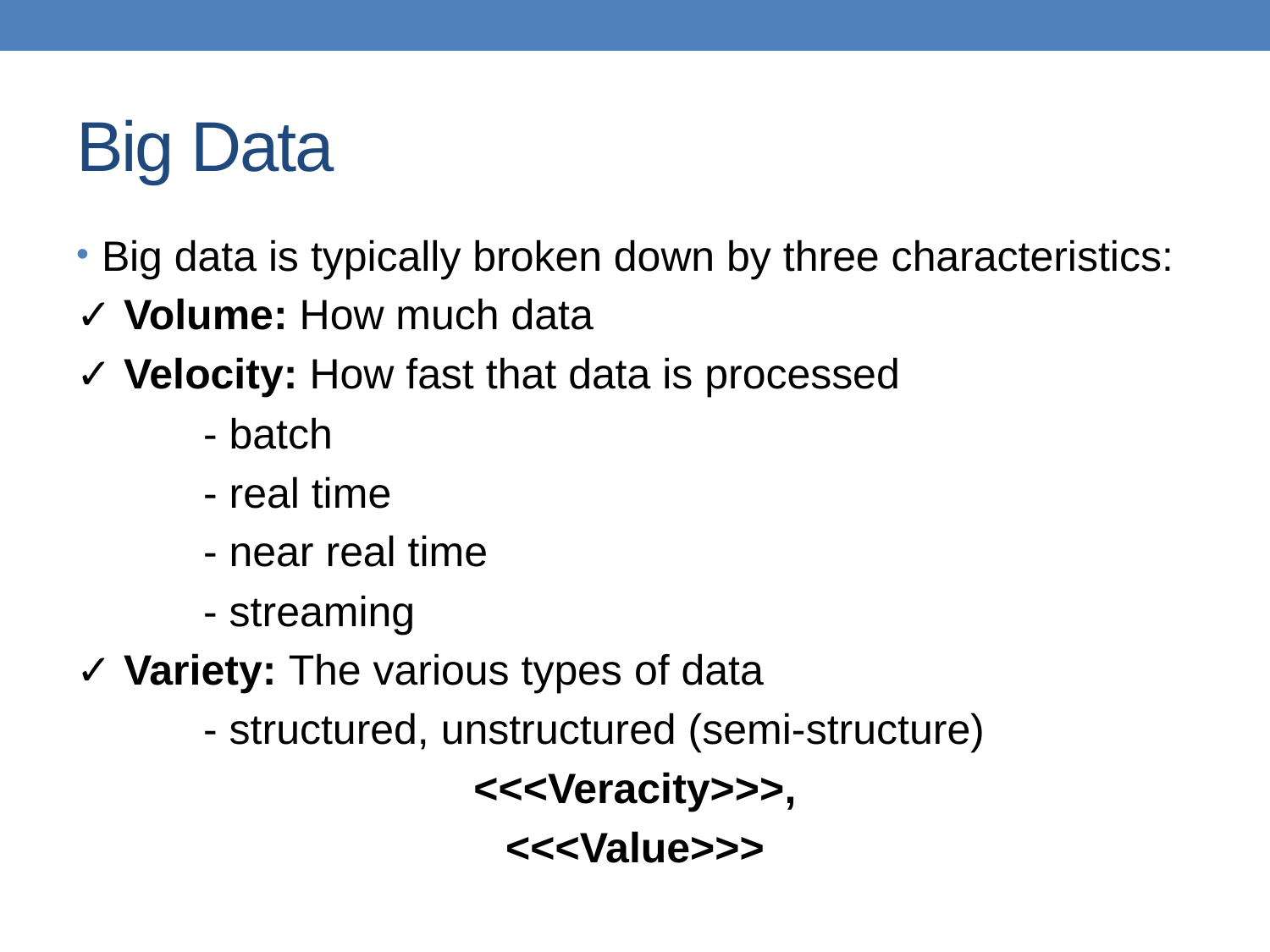

# Big Data
Big data is typically broken down by three characteristics:
✓ Volume: How much data
✓ Velocity: How fast that data is processed
	- batch
	- real time
	- near real time
	- streaming
✓ Variety: The various types of data
	- structured, unstructured (semi-structure)
<<<Veracity>>>,
<<<Value>>>